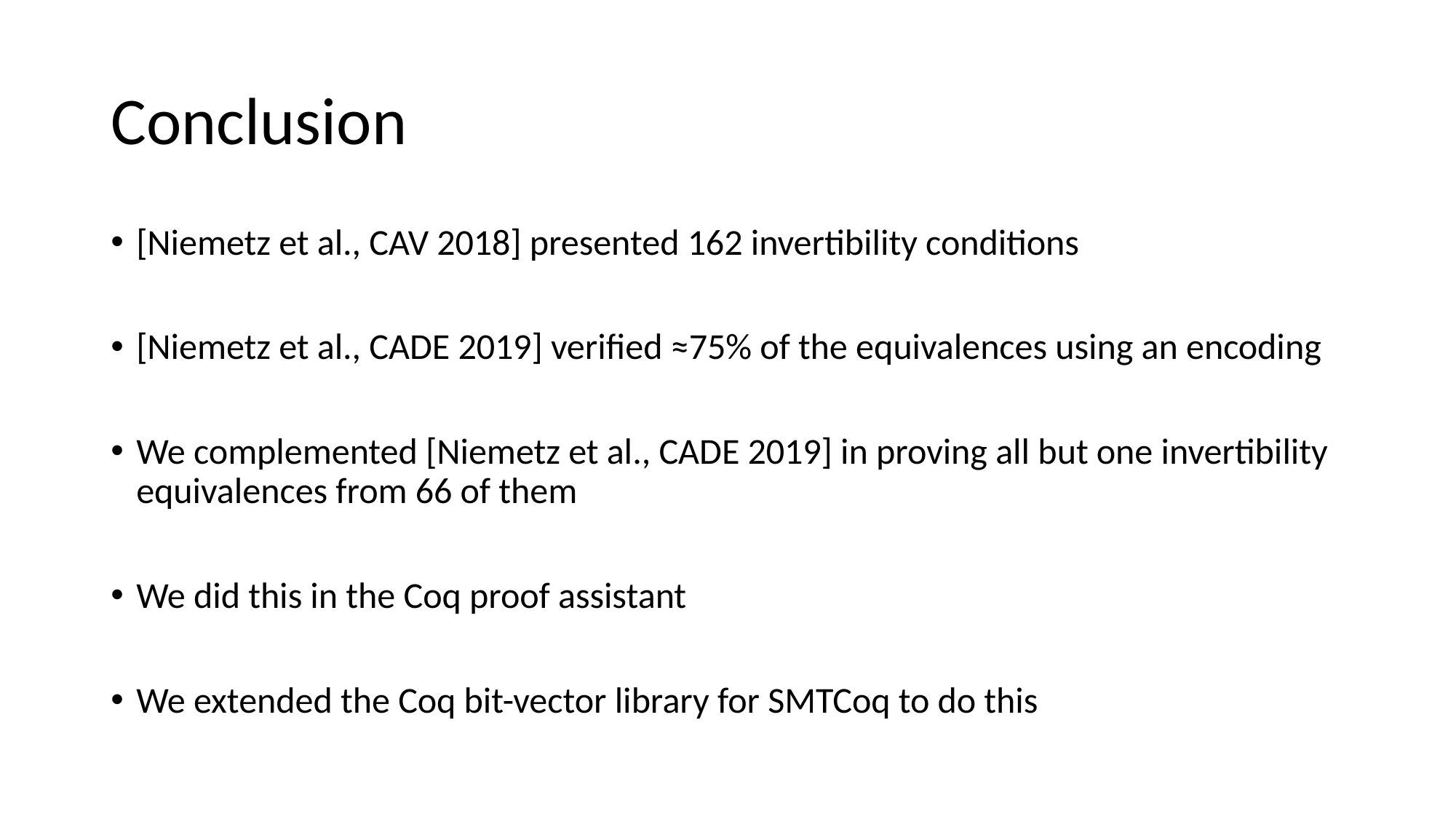

# Conclusion
[Niemetz et al., CAV 2018] presented 162 invertibility conditions

[Niemetz et al., CADE 2019] verified ≈75% of the equivalences using an encoding

We complemented [Niemetz et al., CADE 2019] in proving all but one invertibility equivalences from 66 of them

We did this in the Coq proof assistant

We extended the Coq bit-vector library for SMTCoq to do this